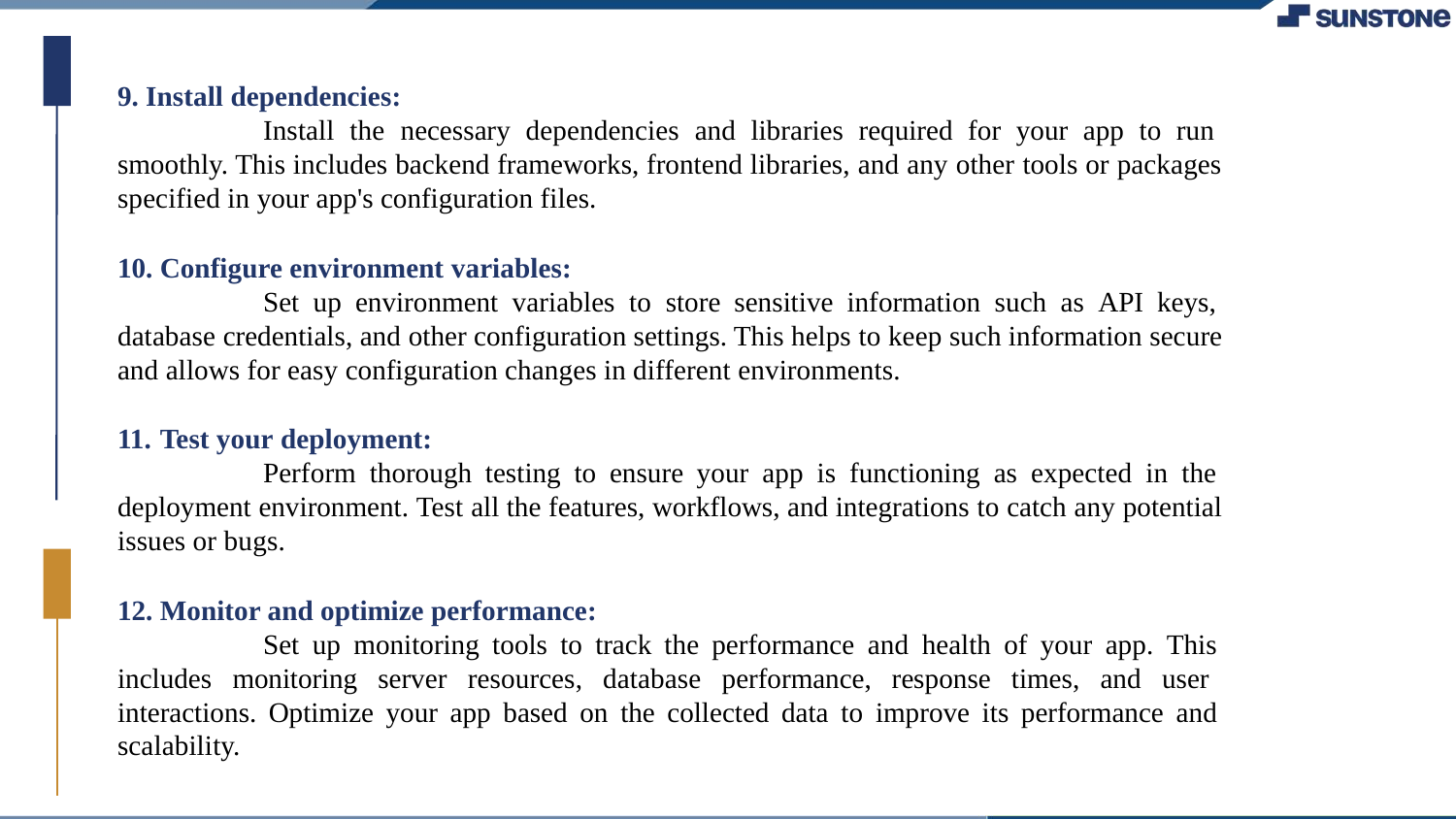

Install dependencies:
Install the necessary dependencies and libraries required for your app to run  smoothly. This includes backend frameworks, frontend libraries, and any other tools or packages  specified in your app's configuration files.

Configure environment variables:
Set up environment variables to store sensitive information such as API keys,  database credentials, and other configuration settings. This helps to keep such information secure  and allows for easy configuration changes in different environments.

Test your deployment:
Perform thorough testing to ensure your app is functioning as expected in the  deployment environment. Test all the features, workflows, and integrations to catch any potential  issues or bugs.

Monitor and optimize performance:
Set up monitoring tools to track the performance and health of your app. This  includes monitoring server resources, database performance, response times, and user  interactions. Optimize your app based on the collected data to improve its performance and  scalability.